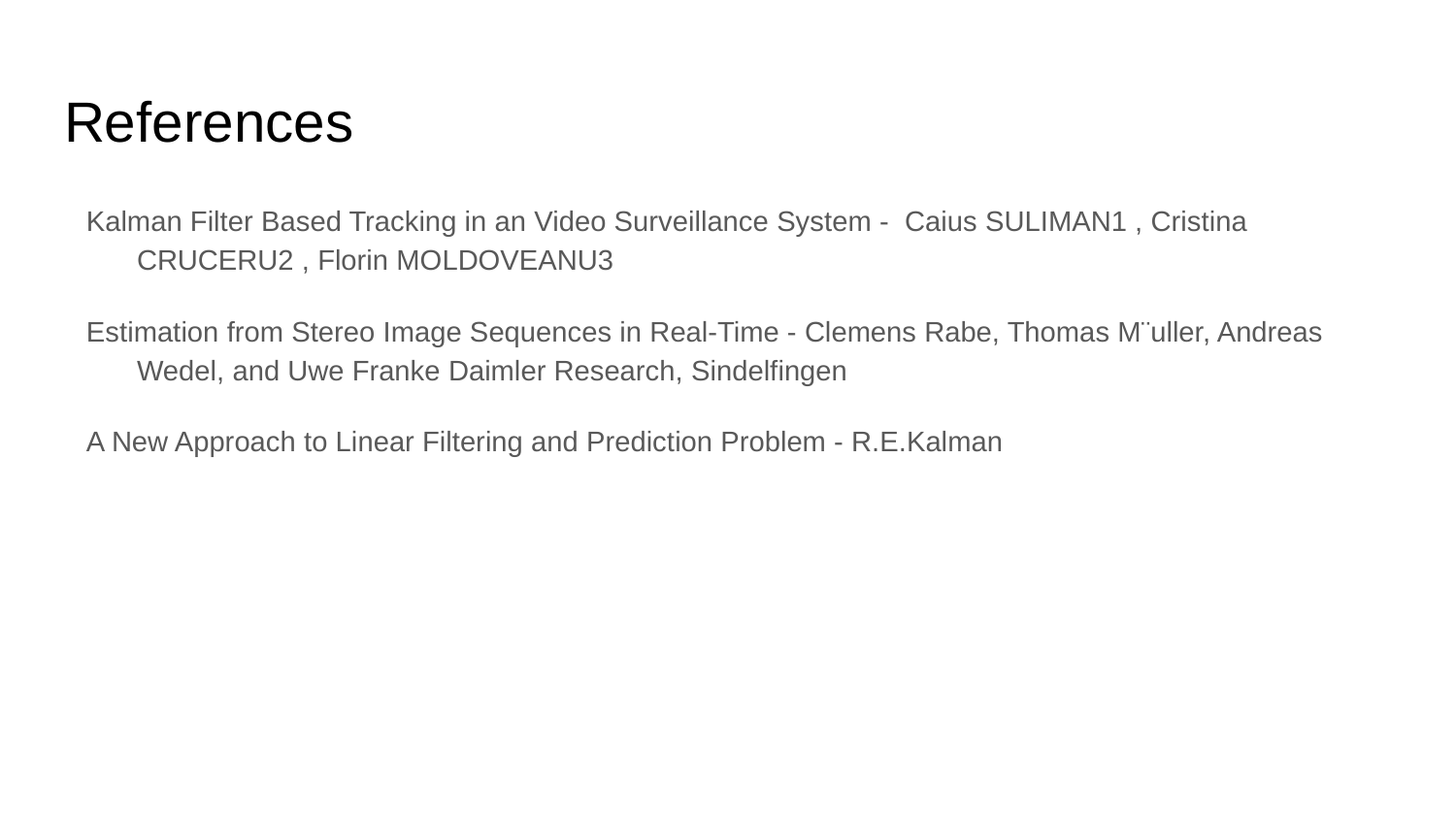

# References
Kalman Filter Based Tracking in an Video Surveillance System -  Caius SULIMAN1 , Cristina CRUCERU2 , Florin MOLDOVEANU3
Estimation from Stereo Image Sequences in Real-Time - Clemens Rabe, Thomas M¨uller, Andreas Wedel, and Uwe Franke Daimler Research, Sindelfingen
A New Approach to Linear Filtering and Prediction Problem - R.E.Kalman